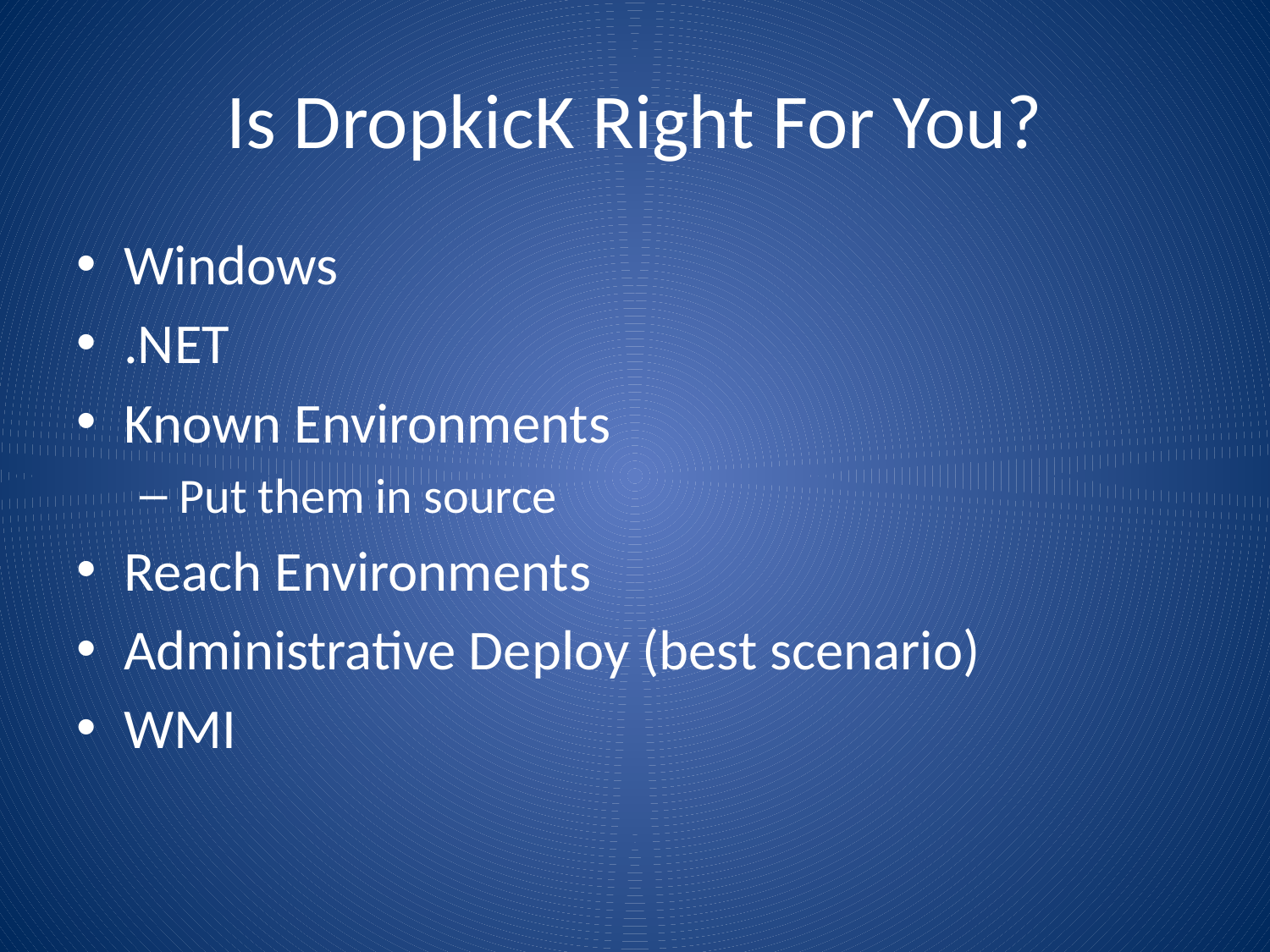

# Is DropkicK Right For You?
Windows
.NET
Known Environments
Put them in source
Reach Environments
Administrative Deploy (best scenario)
WMI